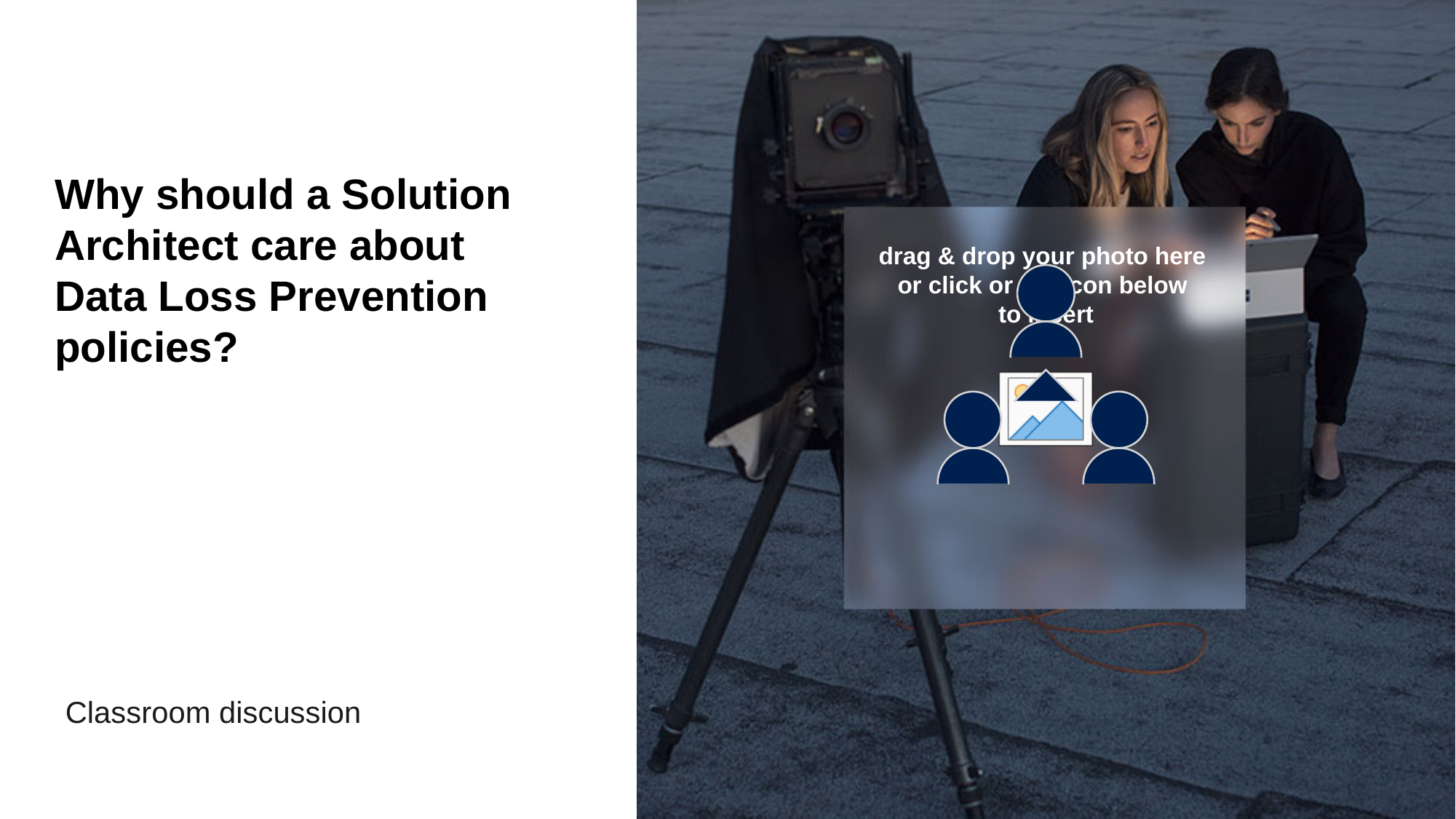

# Why should a Solution Architect care about Data Loss Prevention policies?

Classroom discussion